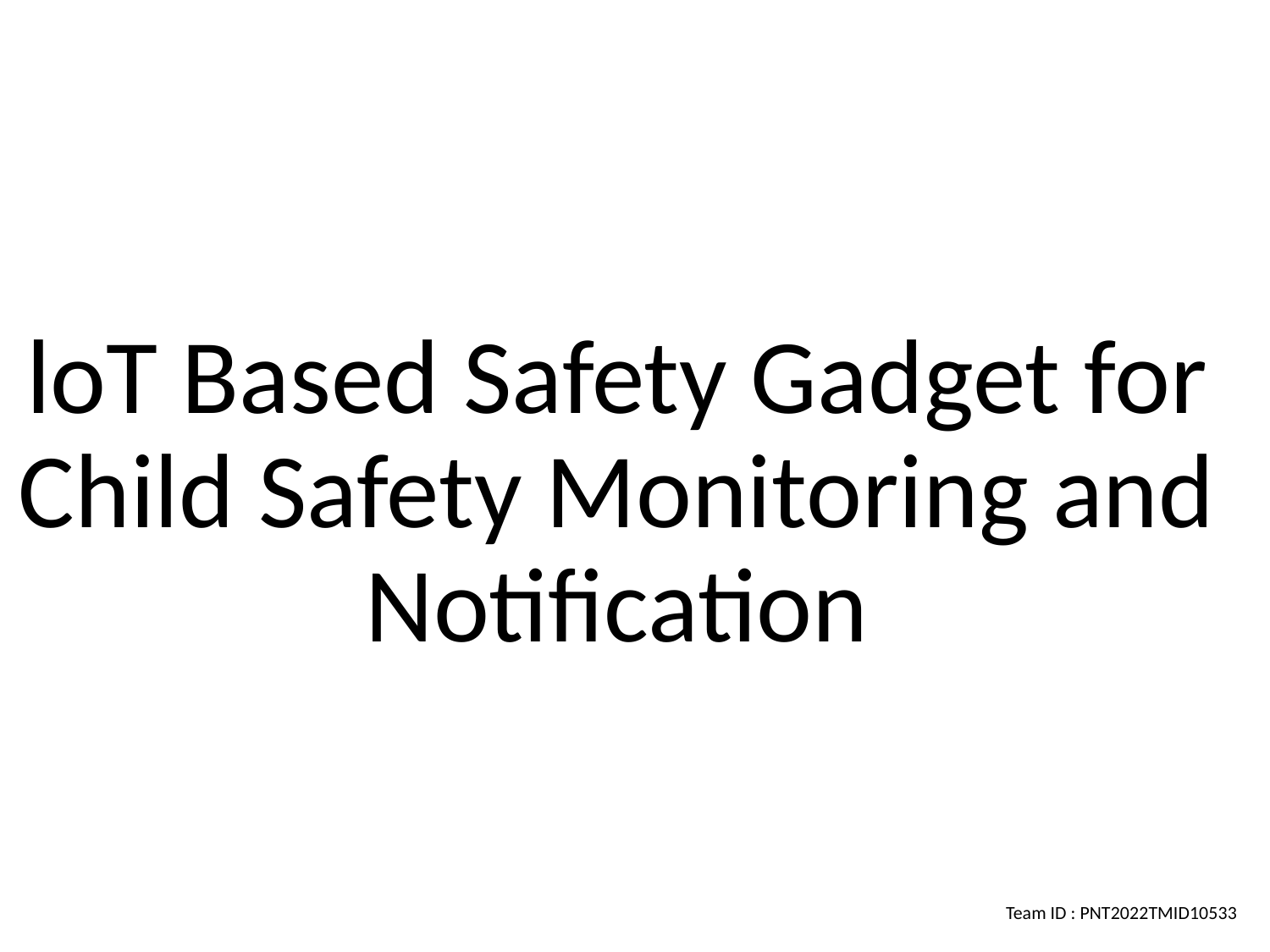

# loT Based Safety Gadget for Child Safety Monitoring and Notification
Team ID : PNT2022TMID10533